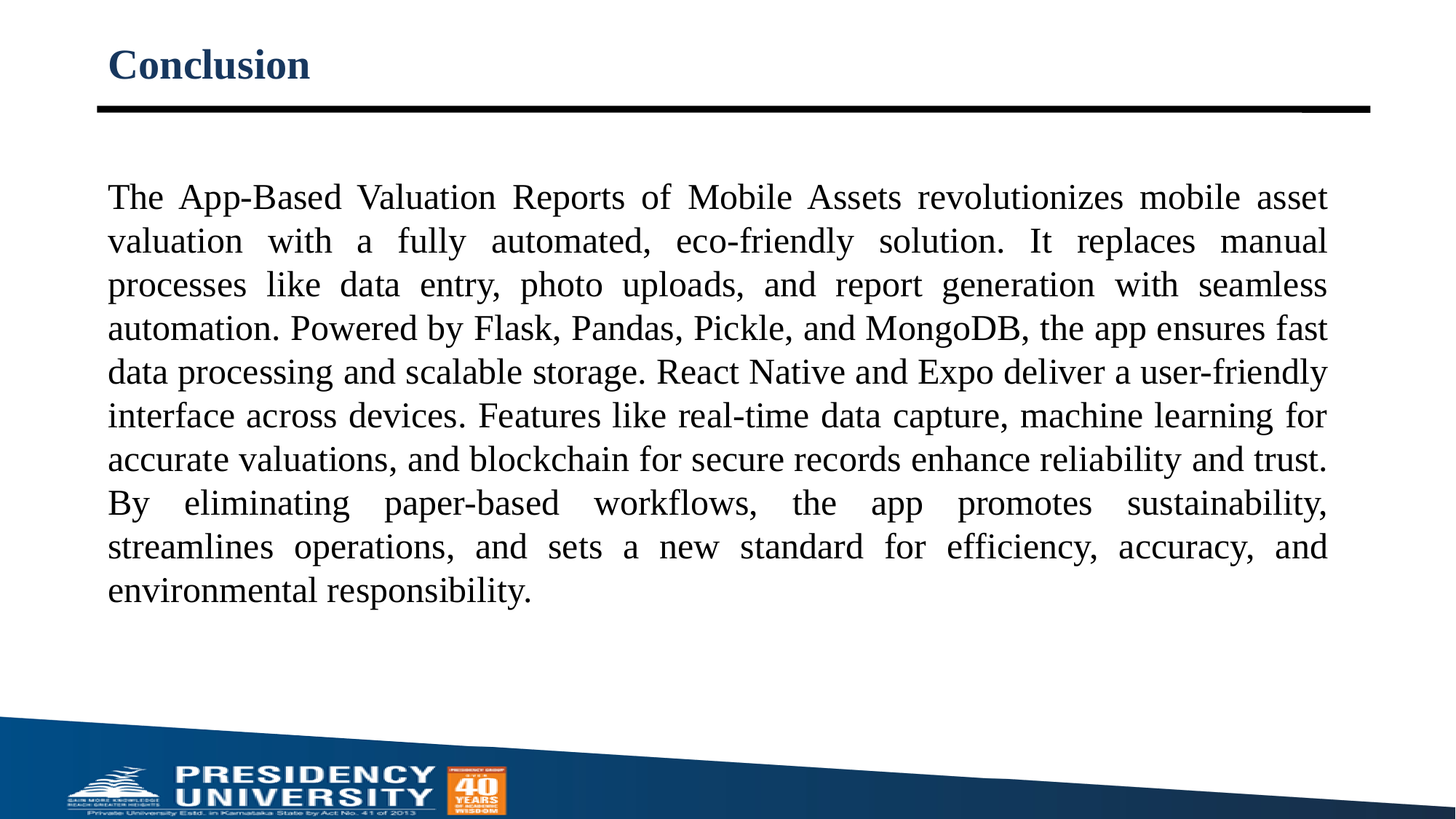

# Conclusion
The App-Based Valuation Reports of Mobile Assets revolutionizes mobile asset valuation with a fully automated, eco-friendly solution. It replaces manual processes like data entry, photo uploads, and report generation with seamless automation. Powered by Flask, Pandas, Pickle, and MongoDB, the app ensures fast data processing and scalable storage. React Native and Expo deliver a user-friendly interface across devices. Features like real-time data capture, machine learning for accurate valuations, and blockchain for secure records enhance reliability and trust. By eliminating paper-based workflows, the app promotes sustainability, streamlines operations, and sets a new standard for efficiency, accuracy, and environmental responsibility.